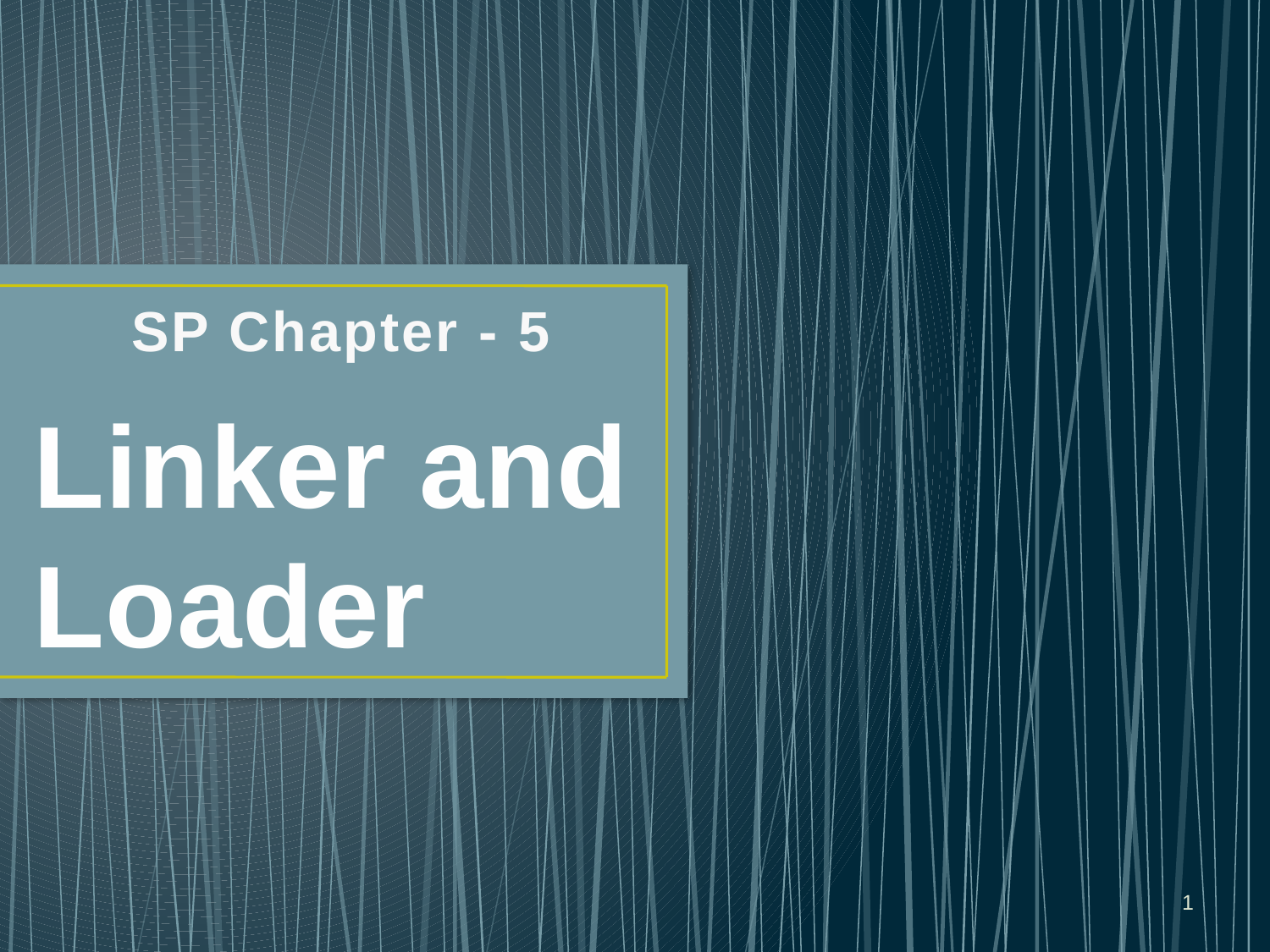

SP Chapter - 5
# Linker and Loader

1